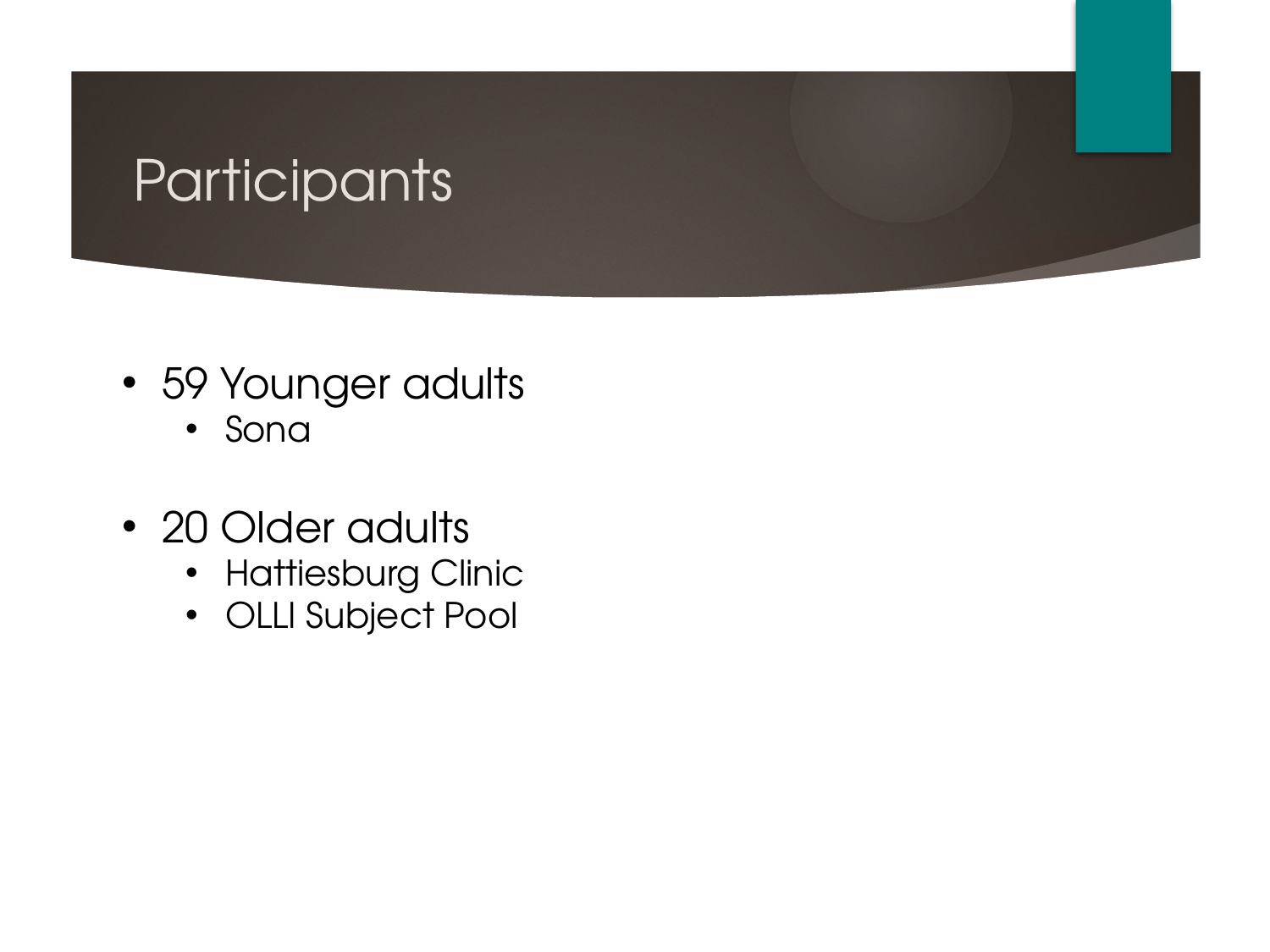

# Participants
59 Younger adults
Sona

20 Older adults
Hattiesburg Clinic
OLLI Subject Pool